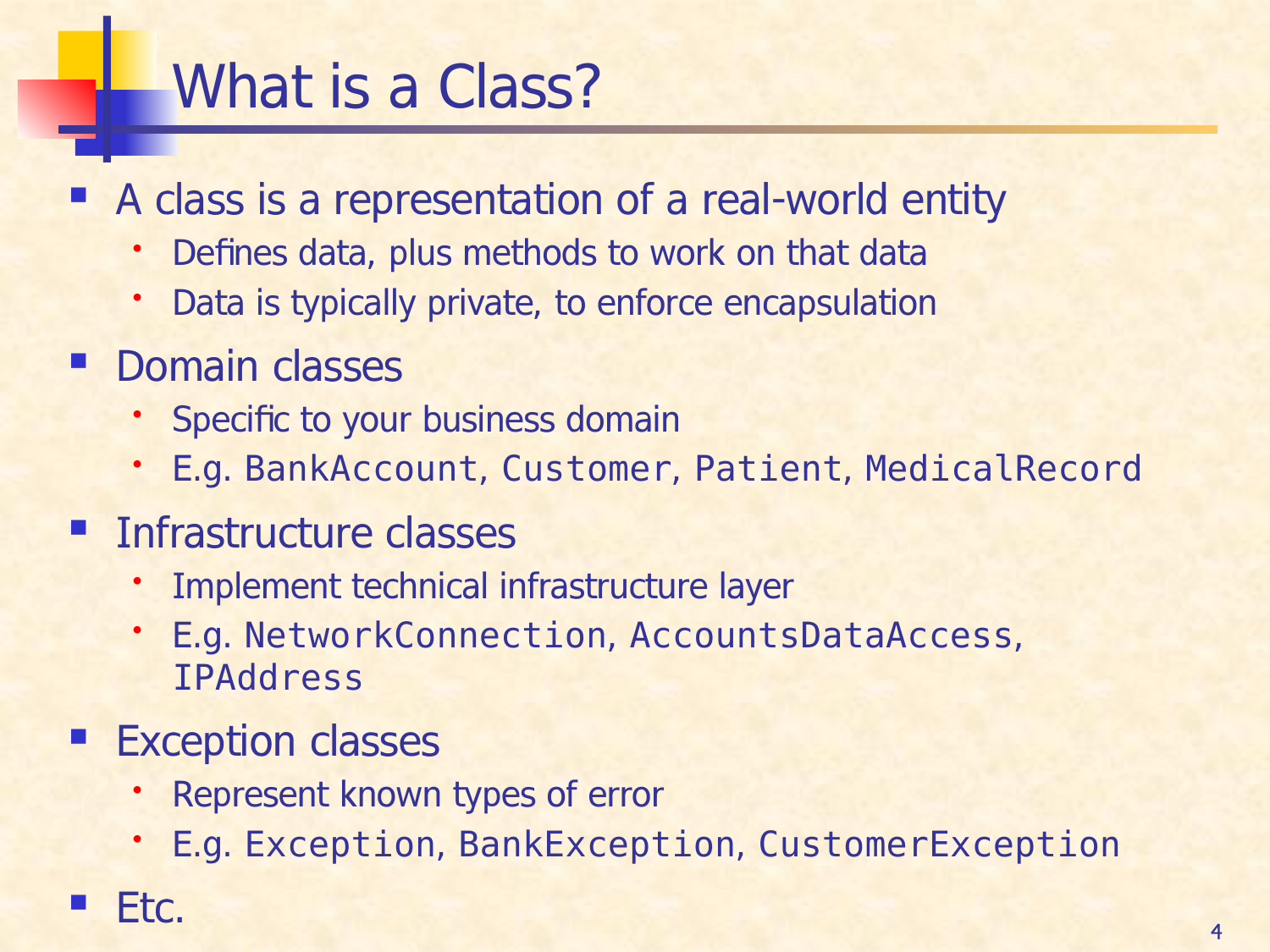

# What is a Class?
A class is a representation of a real-world entity
Defines data, plus methods to work on that data
Data is typically private, to enforce encapsulation
Domain classes
Specific to your business domain
E.g. BankAccount, Customer, Patient, MedicalRecord
Infrastructure classes
Implement technical infrastructure layer
E.g. NetworkConnection, AccountsDataAccess, IPAddress
Exception classes
Represent known types of error
E.g. Exception, BankException, CustomerException
Etc.

4